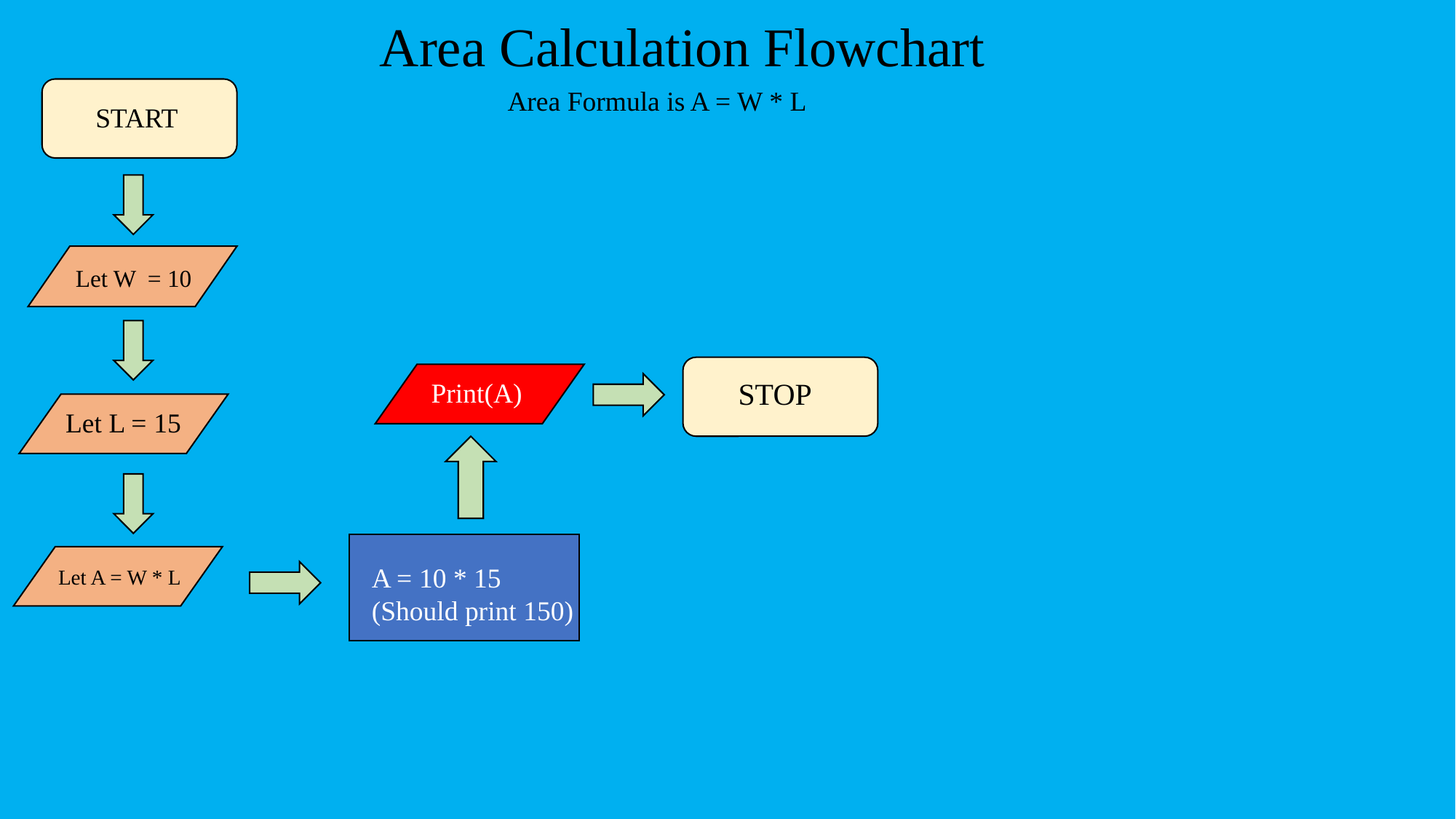

Area Calculation Flowchart

Area Formula is A = W * L

START

#

Let W  = 10

STOP
Print(A)

Let L = 15

A = 10 * 15 (Should print 150)
Let A = W * L